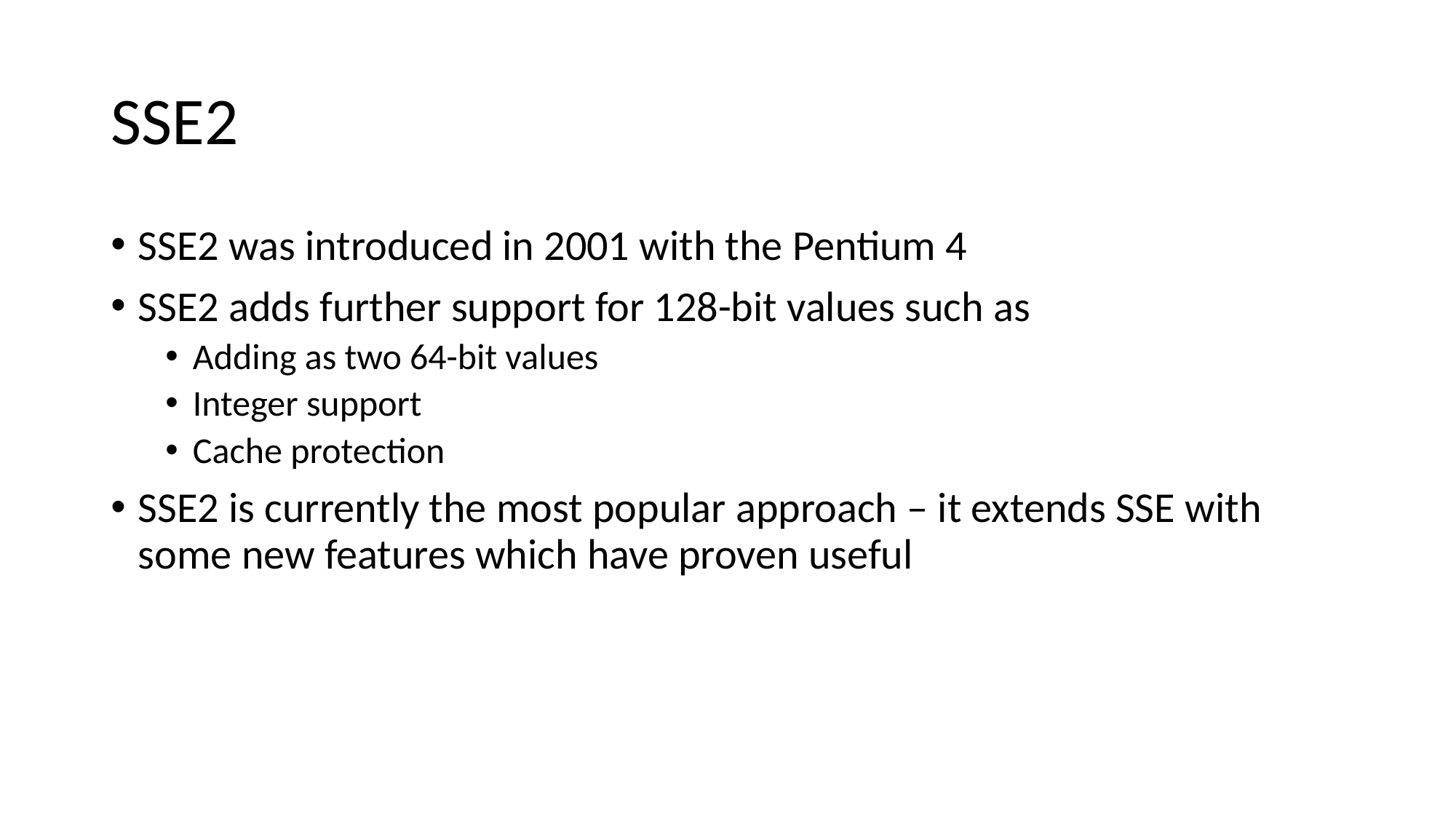

# SSE2
SSE2 was introduced in 2001 with the Pentium 4
SSE2 adds further support for 128-bit values such as
Adding as two 64-bit values
Integer support
Cache protection
SSE2 is currently the most popular approach – it extends SSE with some new features which have proven useful